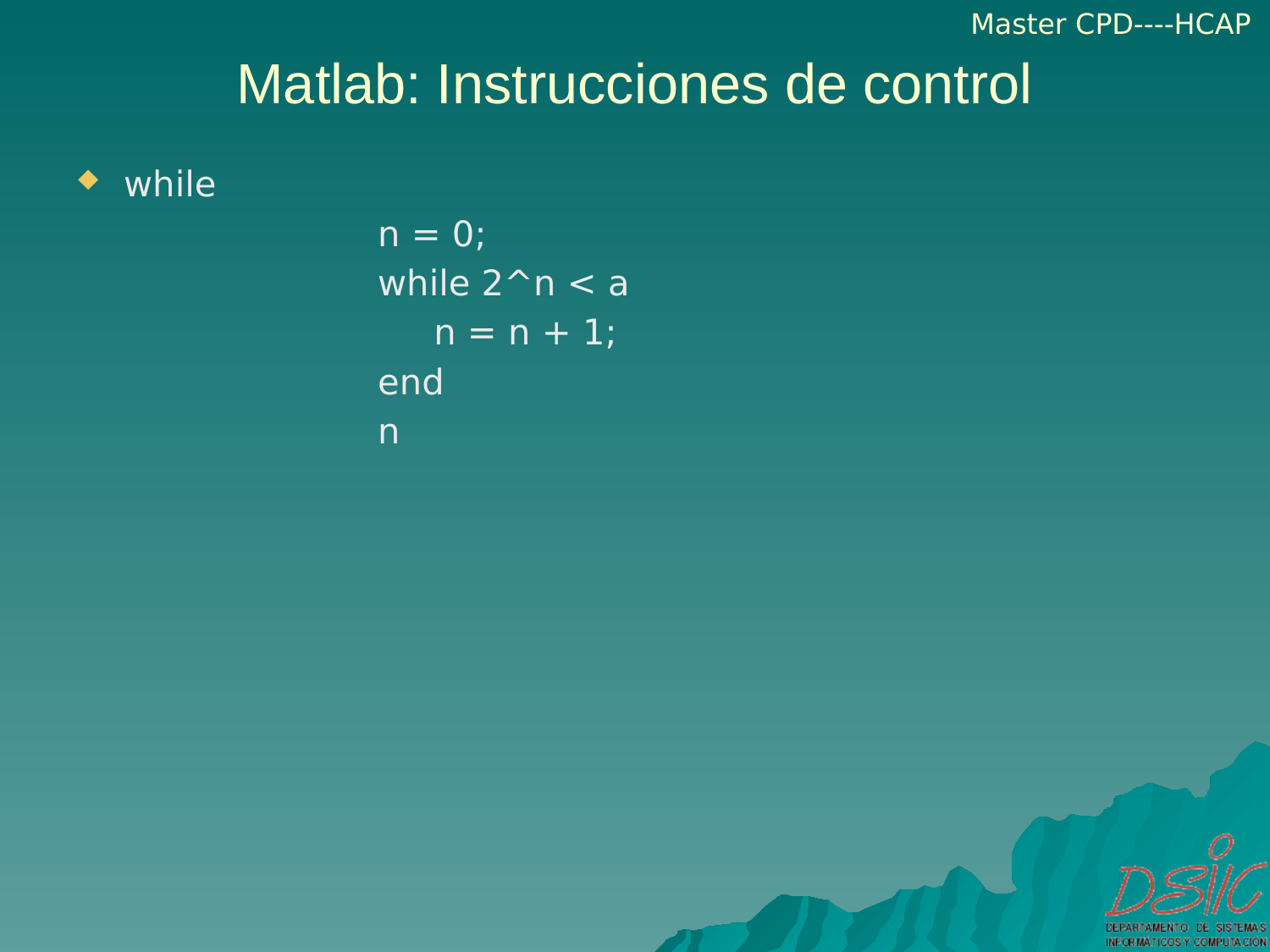

Matlab: Instrucciones de control

while
			n = 0;
			while 2^n < a
			     n = n + 1;
			end
			n